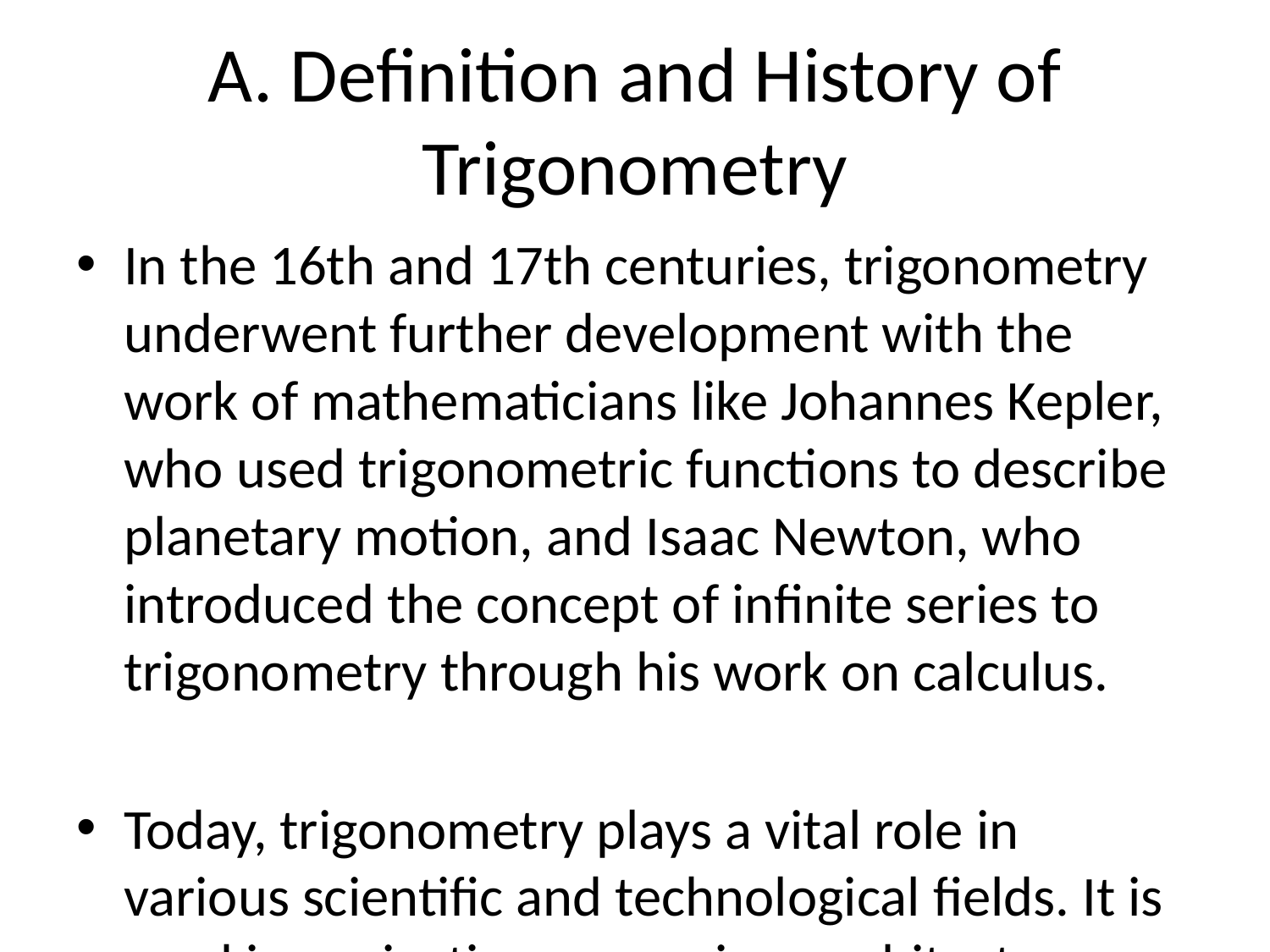

# A. Definition and History of Trigonometry
In the 16th and 17th centuries, trigonometry underwent further development with the work of mathematicians like Johannes Kepler, who used trigonometric functions to describe planetary motion, and Isaac Newton, who introduced the concept of infinite series to trigonometry through his work on calculus.

Today, trigonometry plays a vital role in various scientific and technological fields. It is used in navigation, surveying, architecture, engineering, physics, and many other disciplines. The study of trigonometry continues to evolve with advancements in mathematics and technology, ensuring its relevance in modern society.